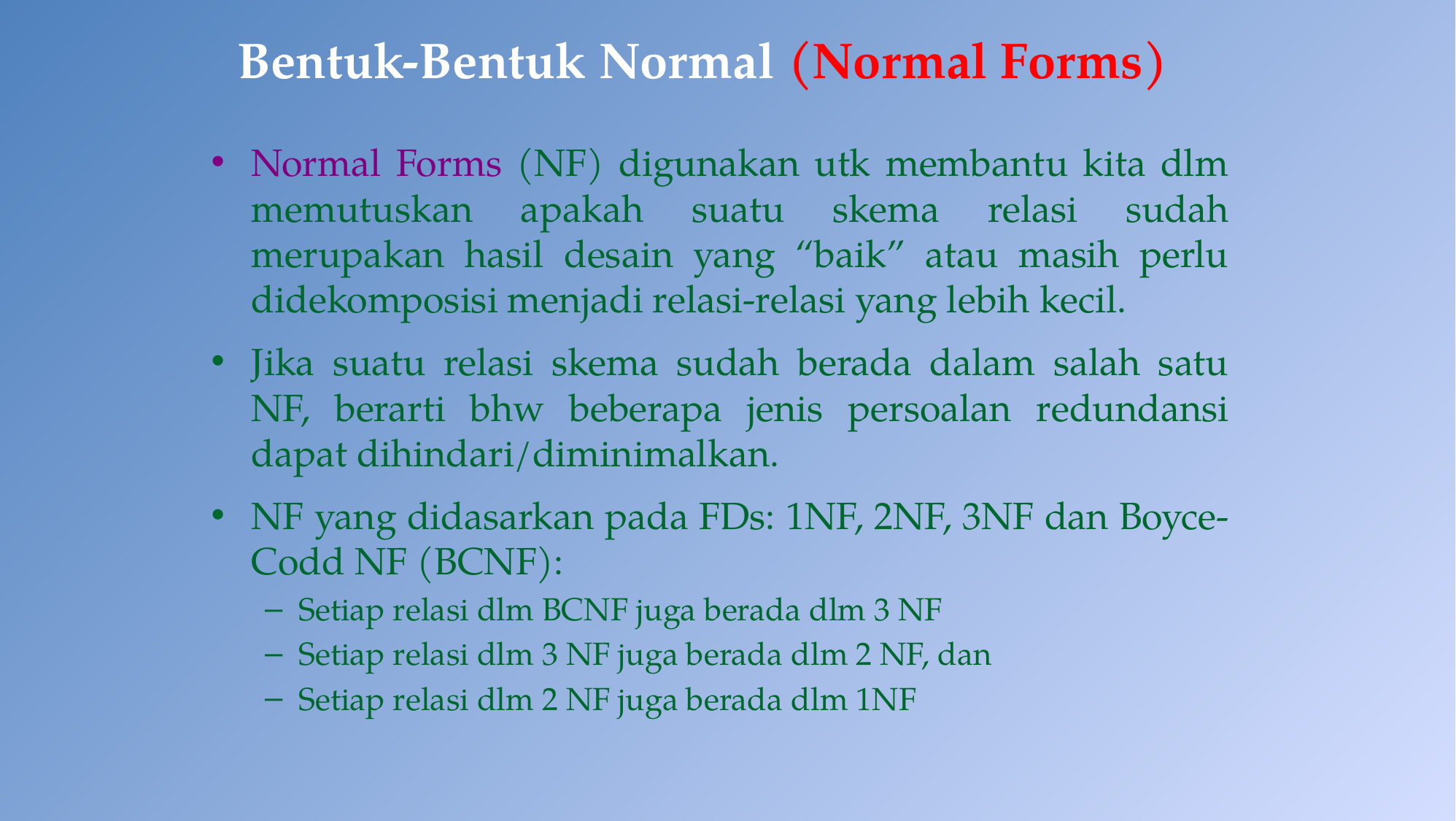

# Bentuk-Bentuk Normal (Normal Forms)
Normal Forms (NF) digunakan utk membantu kita dlm memutuskan apakah suatu skema relasi sudah merupakan hasil desain yang “baik” atau masih perlu didekomposisi menjadi relasi-relasi yang lebih kecil.
Jika suatu relasi skema sudah berada dalam salah satu NF, berarti bhw beberapa jenis persoalan redundansi dapat dihindari/diminimalkan.
NF yang didasarkan pada FDs: 1NF, 2NF, 3NF dan Boyce-Codd NF (BCNF):
Setiap relasi dlm BCNF juga berada dlm 3 NF
Setiap relasi dlm 3 NF juga berada dlm 2 NF, dan
Setiap relasi dlm 2 NF juga berada dlm 1NF